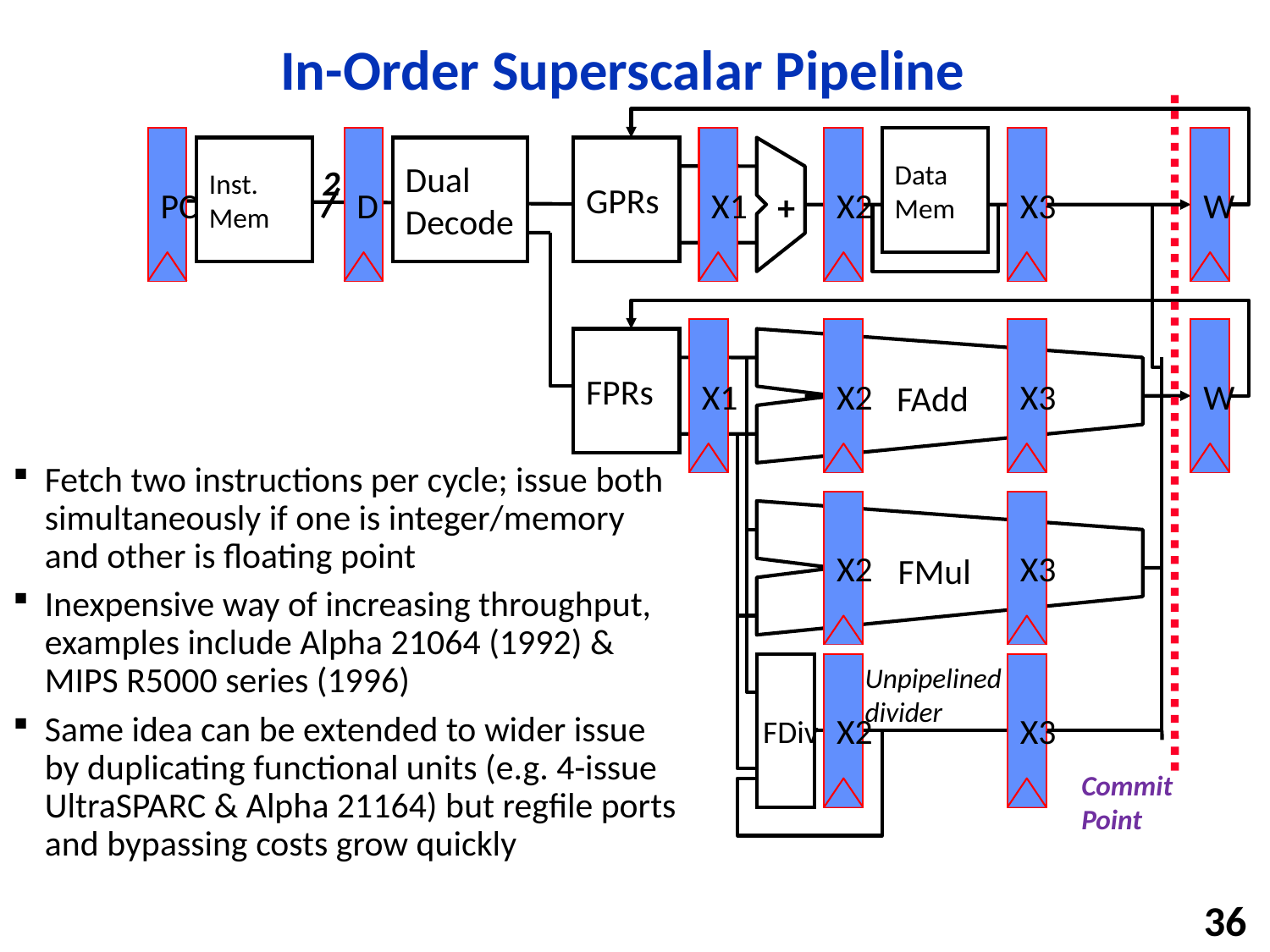

# In-Order Superscalar Pipeline

PC

D

X1

X2

Data Mem
X3

W

Inst. Mem
Dual
Decode
GPRs

2

+

X1

X2

X3

W

FPRs

FAdd

X2

X3

FMul

Unpipelined divider
FDiv
X2

X3

Commit Point
Fetch two instructions per cycle; issue both simultaneously if one is integer/memory and other is floating point
Inexpensive way of increasing throughput, examples include Alpha 21064 (1992) & MIPS R5000 series (1996)
Same idea can be extended to wider issue by duplicating functional units (e.g. 4-issue UltraSPARC & Alpha 21164) but regfile ports and bypassing costs grow quickly
36